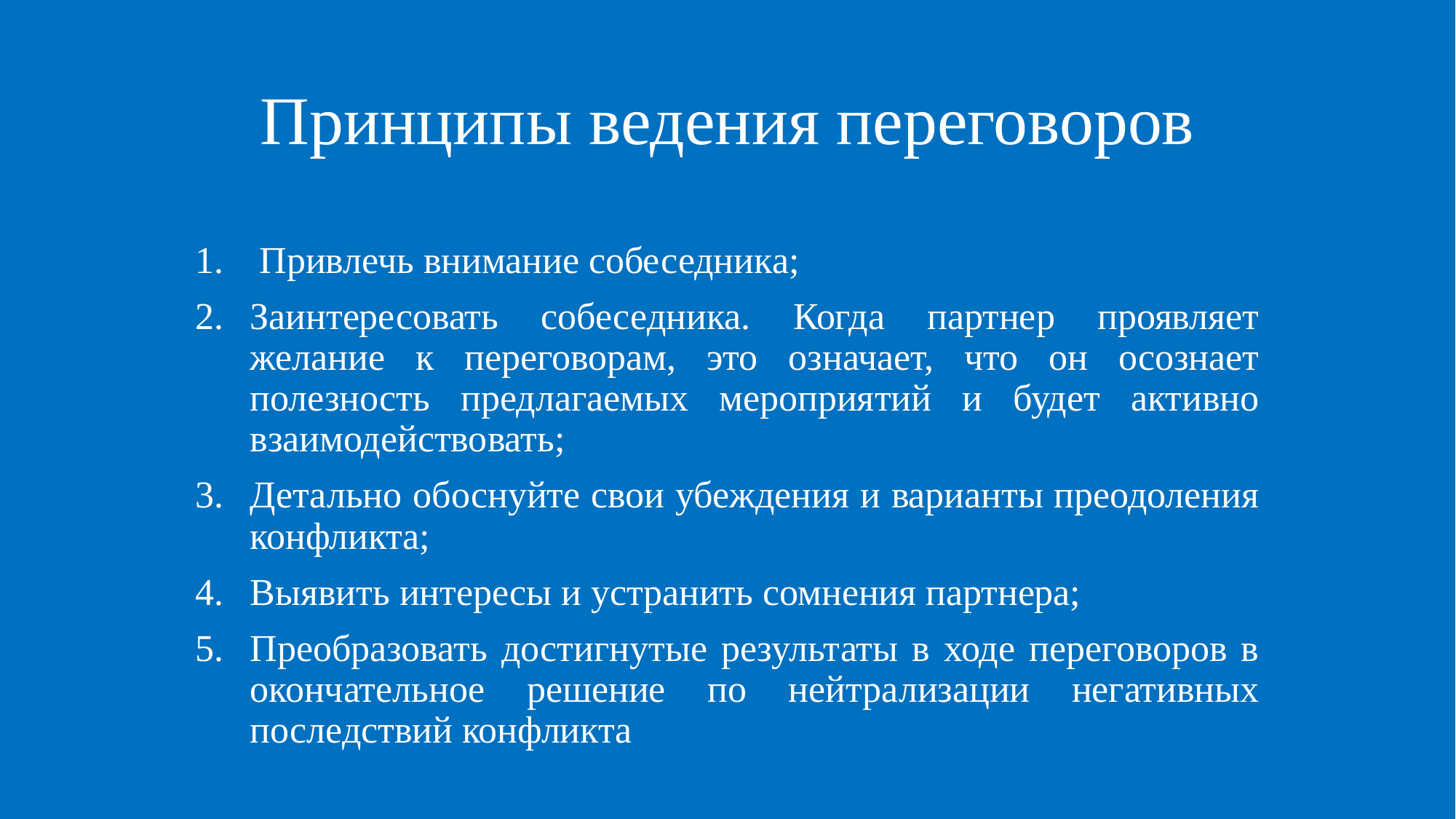

# Принципы ведения переговоров
 Привлечь внимание собеседника;
Заинтересовать собеседника. Когда партнер проявляет желание к переговорам, это означает, что он осознает полезность предлагаемых мероприятий и будет активно взаимодействовать;
Детально обоснуйте свои убеждения и варианты преодоления конфликта;
Выявить интересы и устранить сомнения партнера;
Преобразовать достигнутые результаты в ходе переговоров в окончательное решение по нейтрализации негативных последствий конфликта